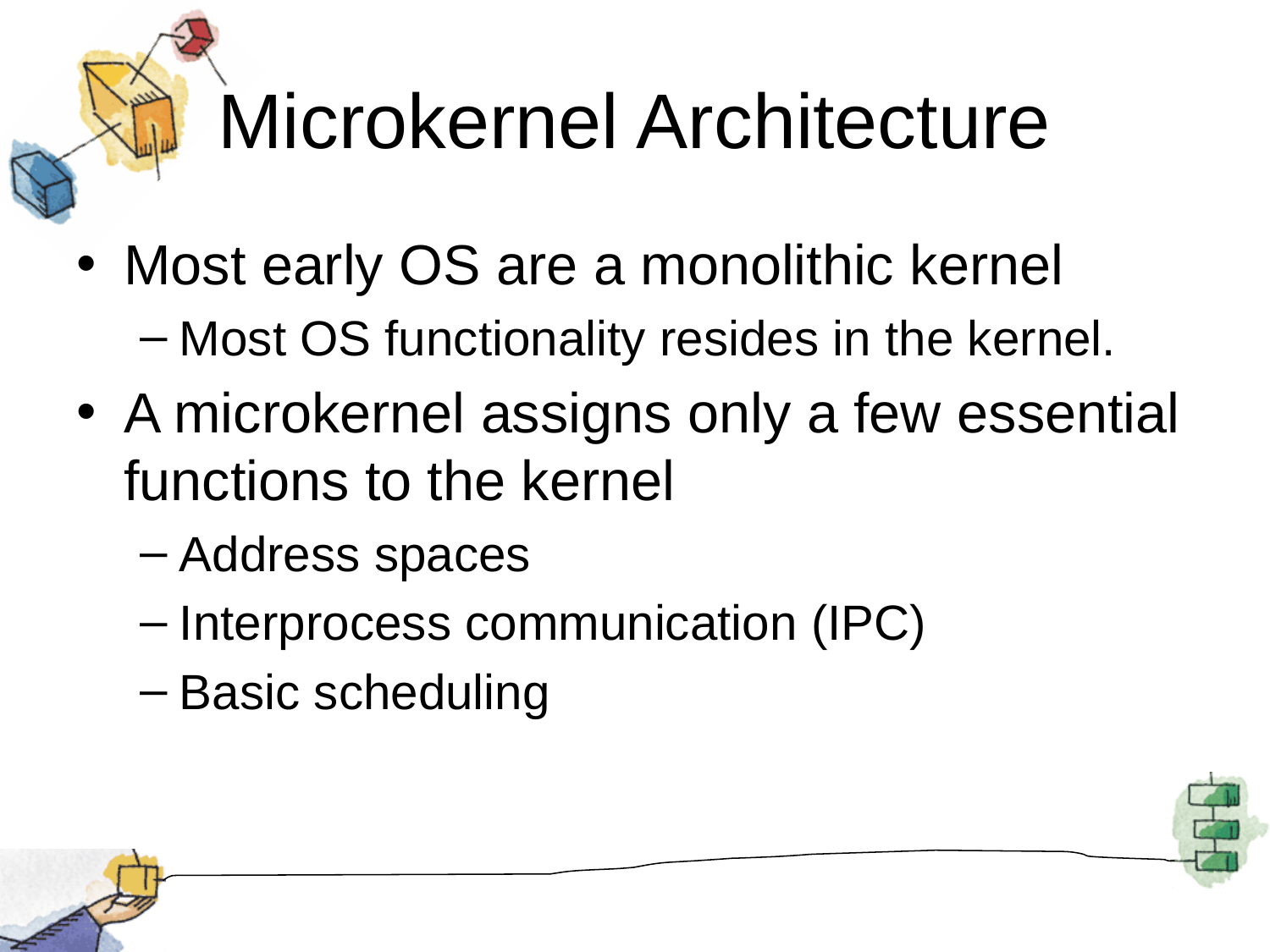

# Microkernel Architecture
Most early OS are a monolithic kernel
Most OS functionality resides in the kernel.
A microkernel assigns only a few essential functions to the kernel
Address spaces
Interprocess communication (IPC)
Basic scheduling